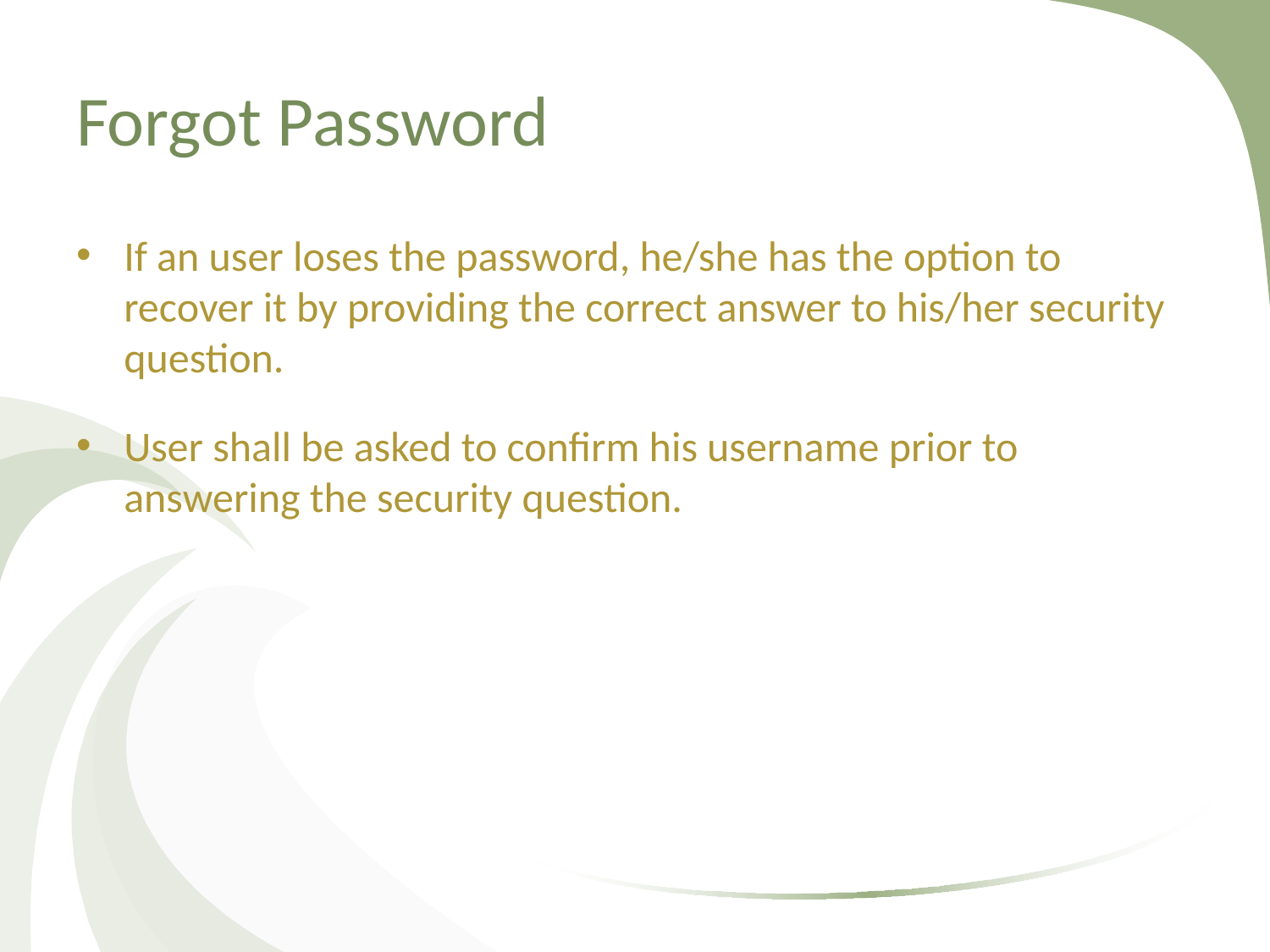

# Forgot Password
If an user loses the password, he/she has the option to recover it by providing the correct answer to his/her security question.

User shall be asked to confirm his username prior to answering the security question.